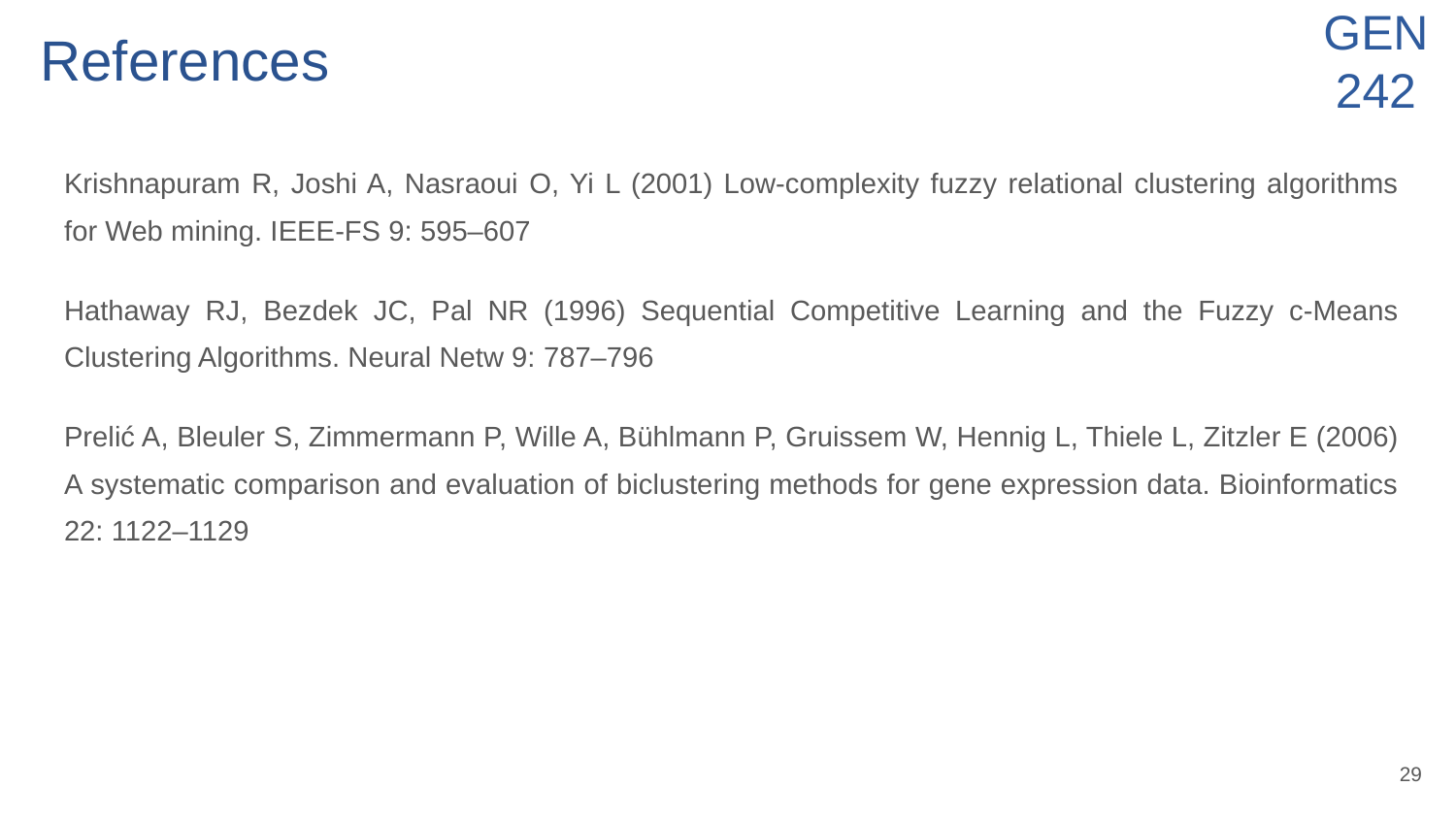

# References
Krishnapuram R, Joshi A, Nasraoui O, Yi L (2001) Low-complexity fuzzy relational clustering algorithms for Web mining. IEEE-FS 9: 595–607
Hathaway RJ, Bezdek JC, Pal NR (1996) Sequential Competitive Learning and the Fuzzy c-Means Clustering Algorithms. Neural Netw 9: 787–796
Prelić A, Bleuler S, Zimmermann P, Wille A, Bühlmann P, Gruissem W, Hennig L, Thiele L, Zitzler E (2006) A systematic comparison and evaluation of biclustering methods for gene expression data. Bioinformatics 22: 1122–1129

29